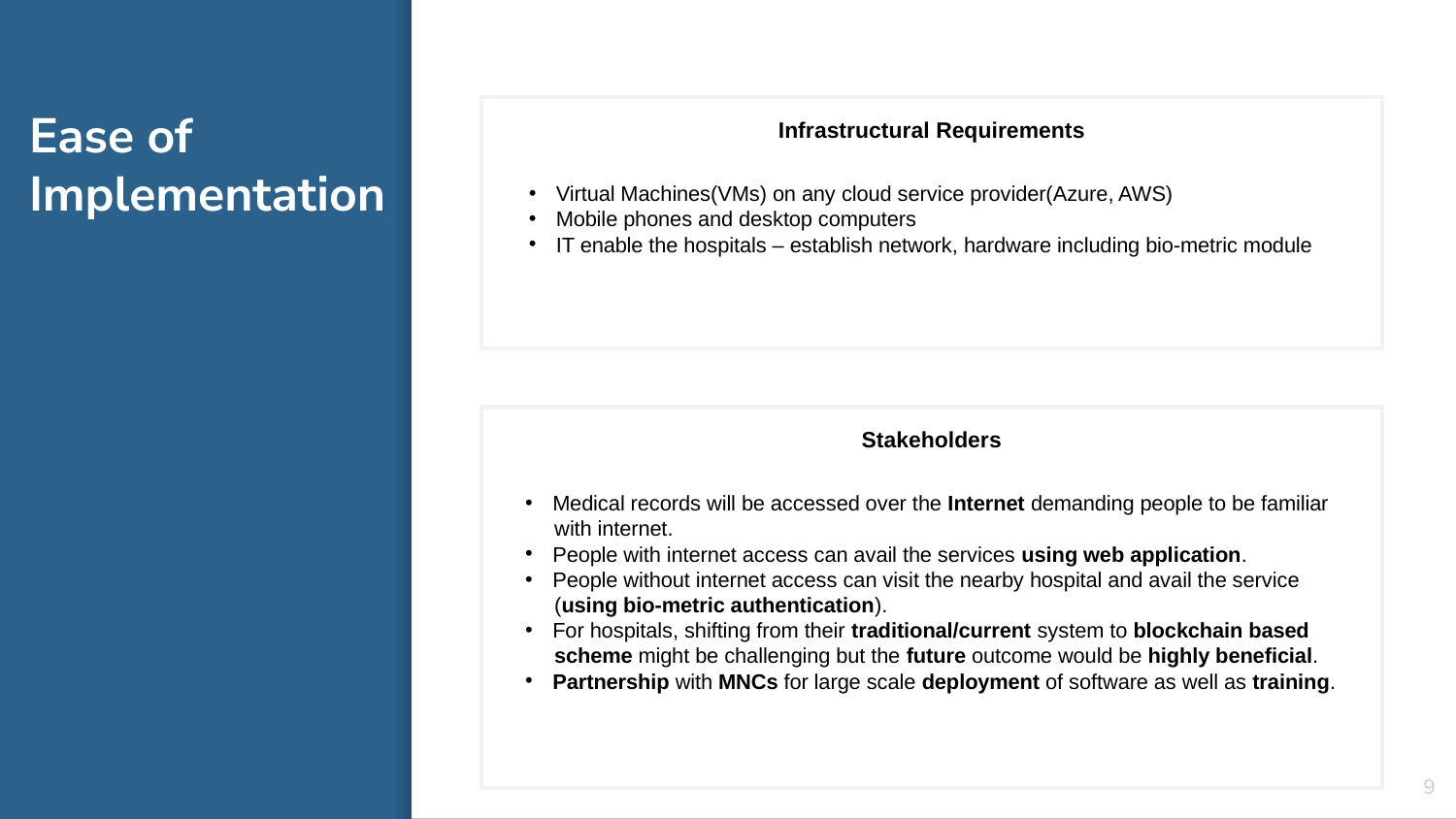

# Ease of Implementation

Infrastructural Requirements
Virtual Machines(VMs) on any cloud service provider(Azure, AWS)
Mobile phones and desktop computers
IT enable the hospitals – establish network, hardware including bio-metric module

Stakeholders
Medical records will be accessed over the Internet demanding people to be familiar
     with internet.
People with internet access can avail the services using web application.
People without internet access can visit the nearby hospital and avail the service
     (using bio-metric authentication).
For hospitals, shifting from their traditional/current system to blockchain based
     scheme might be challenging but the future outcome would be highly beneficial.
Partnership with MNCs for large scale deployment of software as well as training.

9